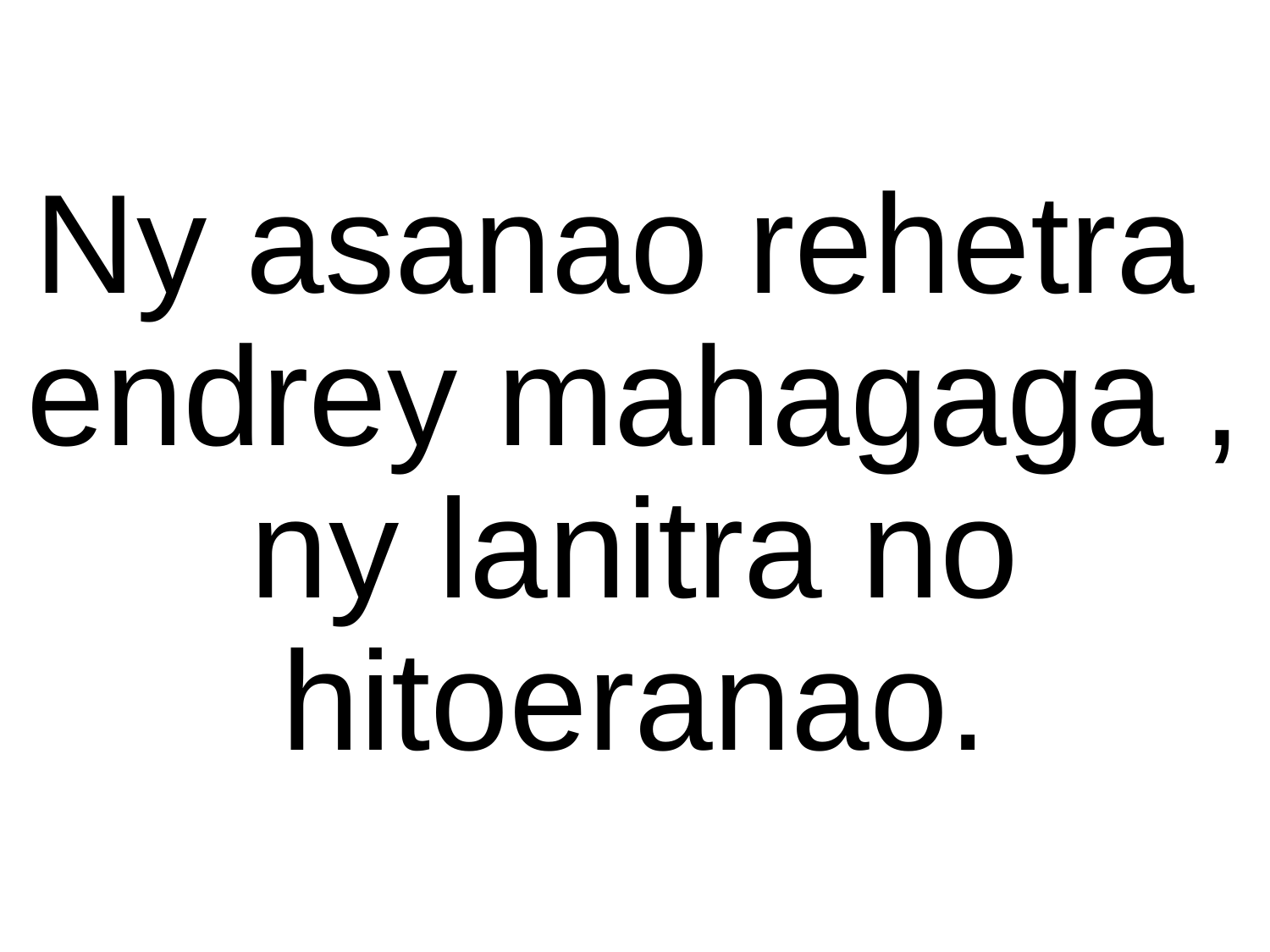

# Ny asanao rehetra  endrey mahagaga , ny lanitra no hitoeranao.